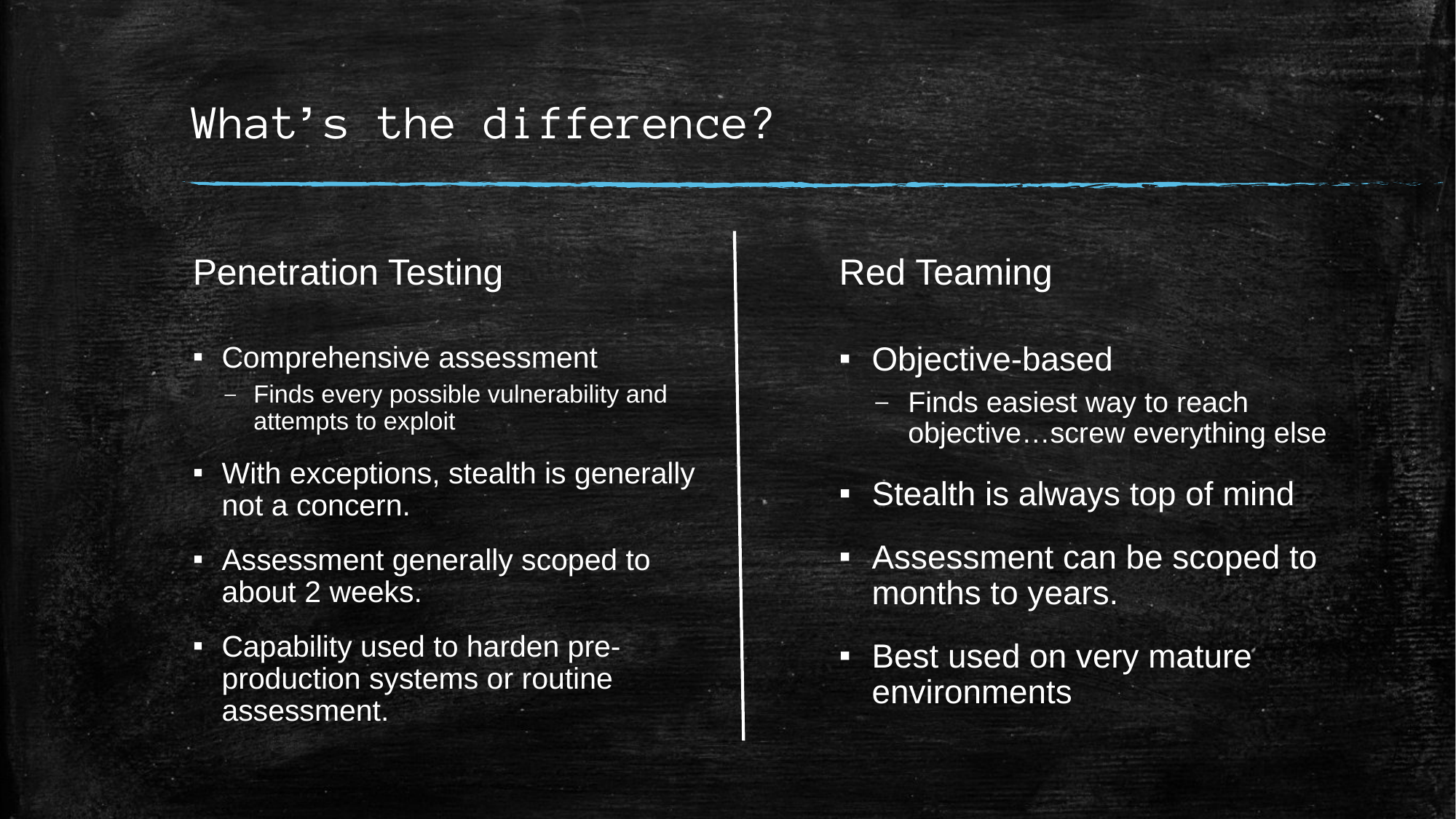

# What’s the difference?
Penetration Testing
Red Teaming
Comprehensive assessment
Finds every possible vulnerability and attempts to exploit
With exceptions, stealth is generally not a concern.
Assessment generally scoped to about 2 weeks.
Capability used to harden pre-production systems or routine assessment.
Objective-based
Finds easiest way to reach objective…screw everything else
Stealth is always top of mind
Assessment can be scoped to months to years.
Best used on very mature environments